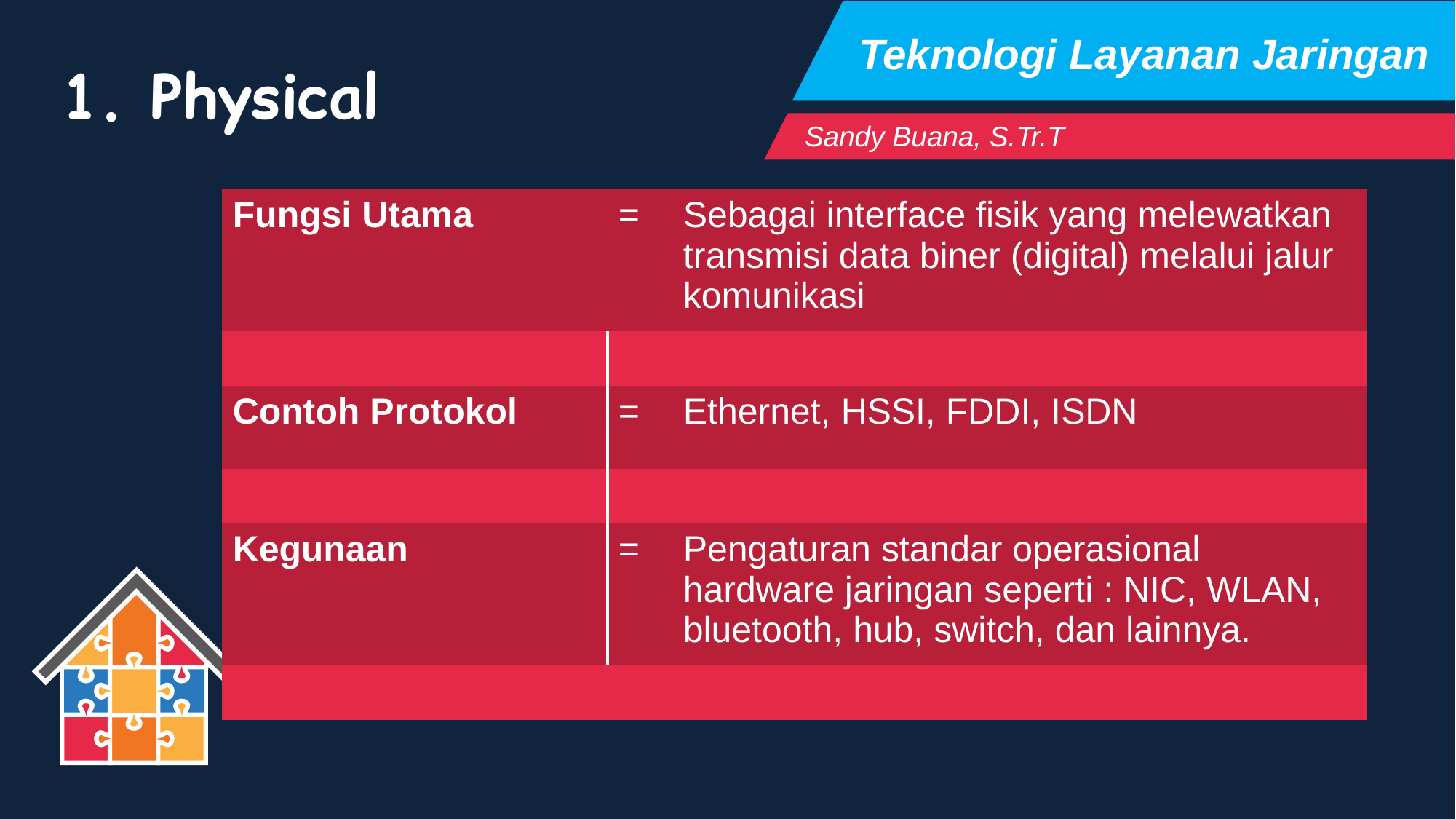

Teknologi Layanan Jaringan
1. Physical

Sandy Buana, S.Tr.T
| Fungsi Utama | = | Sebagai interface fisik yang melewatkan transmisi data biner (digital) melalui jalur komunikasi |
| --- | --- | --- |
|  |  |  |
| Contoh Protokol | = | Ethernet, HSSI, FDDI, ISDN |
|  |  |  |
| Kegunaan | = | Pengaturan standar operasional hardware jaringan seperti : NIC, WLAN, bluetooth, hub, switch, dan lainnya. |
|  |  |  |